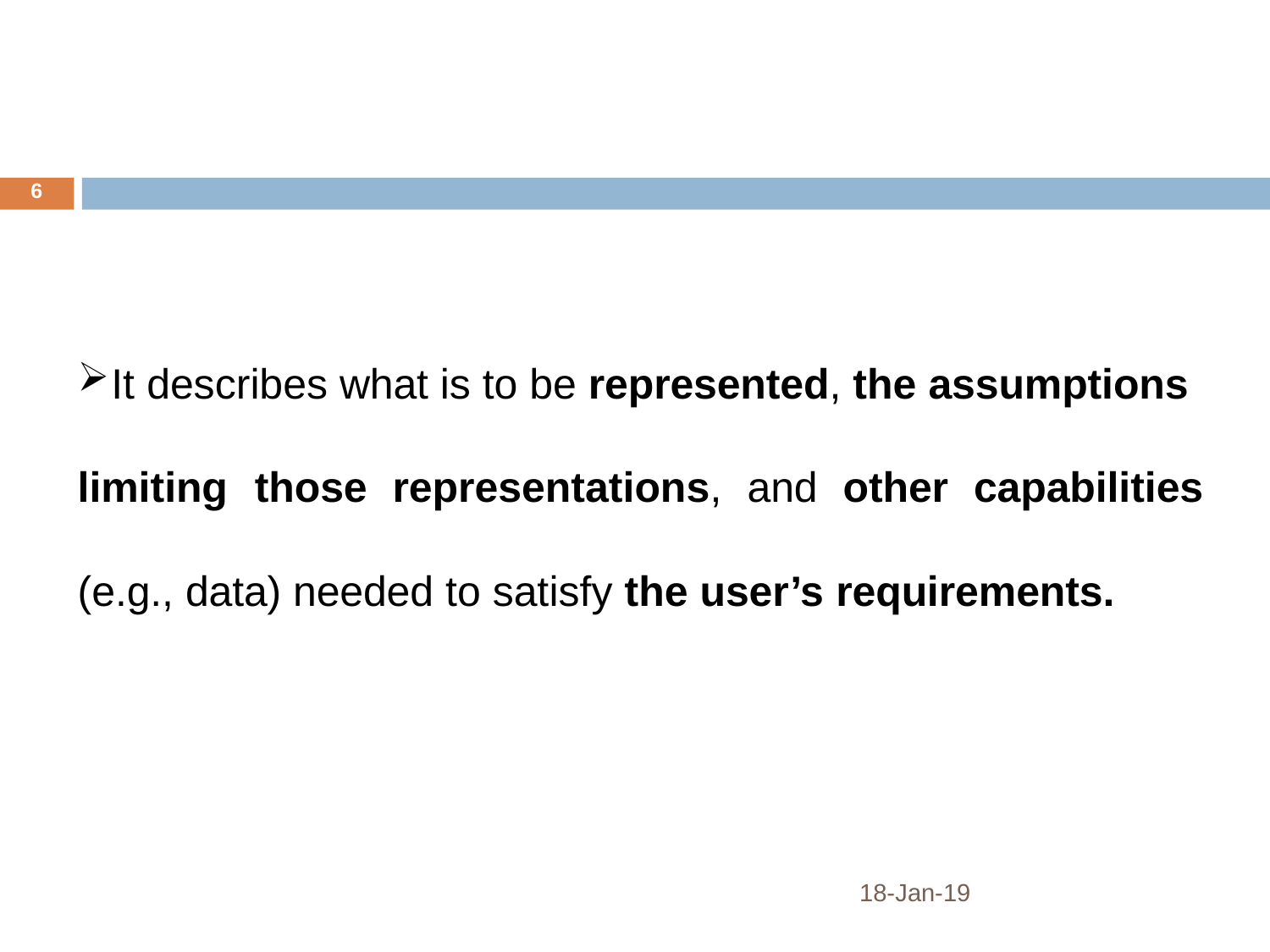

6
It describes what is to be represented, the assumptions

limiting	those	representations,	and	other	capabilities

(e.g., data) needed to satisfy the user’s requirements.
18-Jan-19